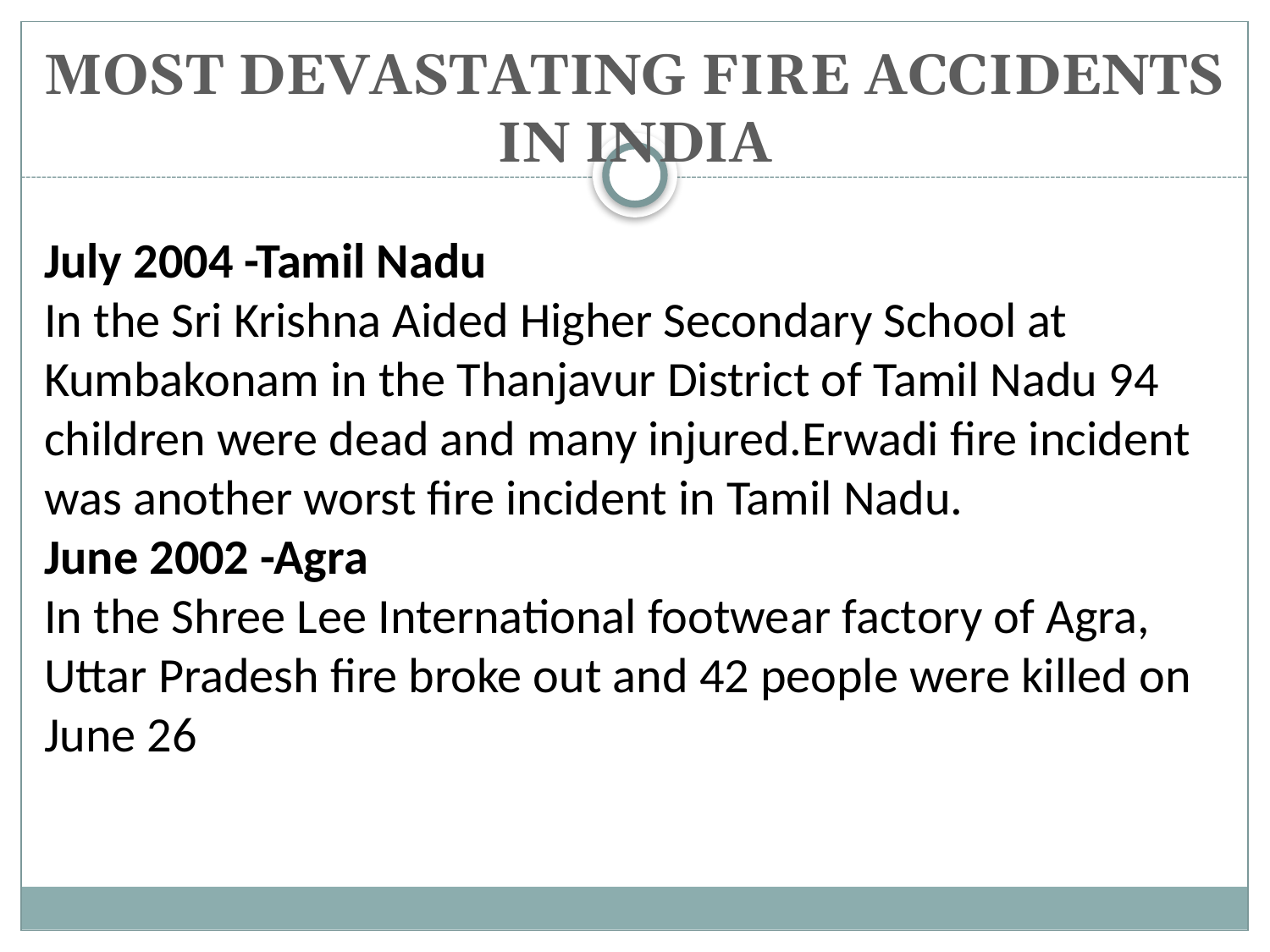

# MOST DEVASTATING FIRE ACCIDENTS IN INDIA
July 2004 -Tamil Nadu
In the Sri Krishna Aided Higher Secondary School at Kumbakonam in the Thanjavur District of Tamil Nadu 94 children were dead and many injured.Erwadi fire incident was another worst fire incident in Tamil Nadu.
June 2002 -Agra
In the Shree Lee International footwear factory of Agra, Uttar Pradesh fire broke out and 42 people were killed on June 26